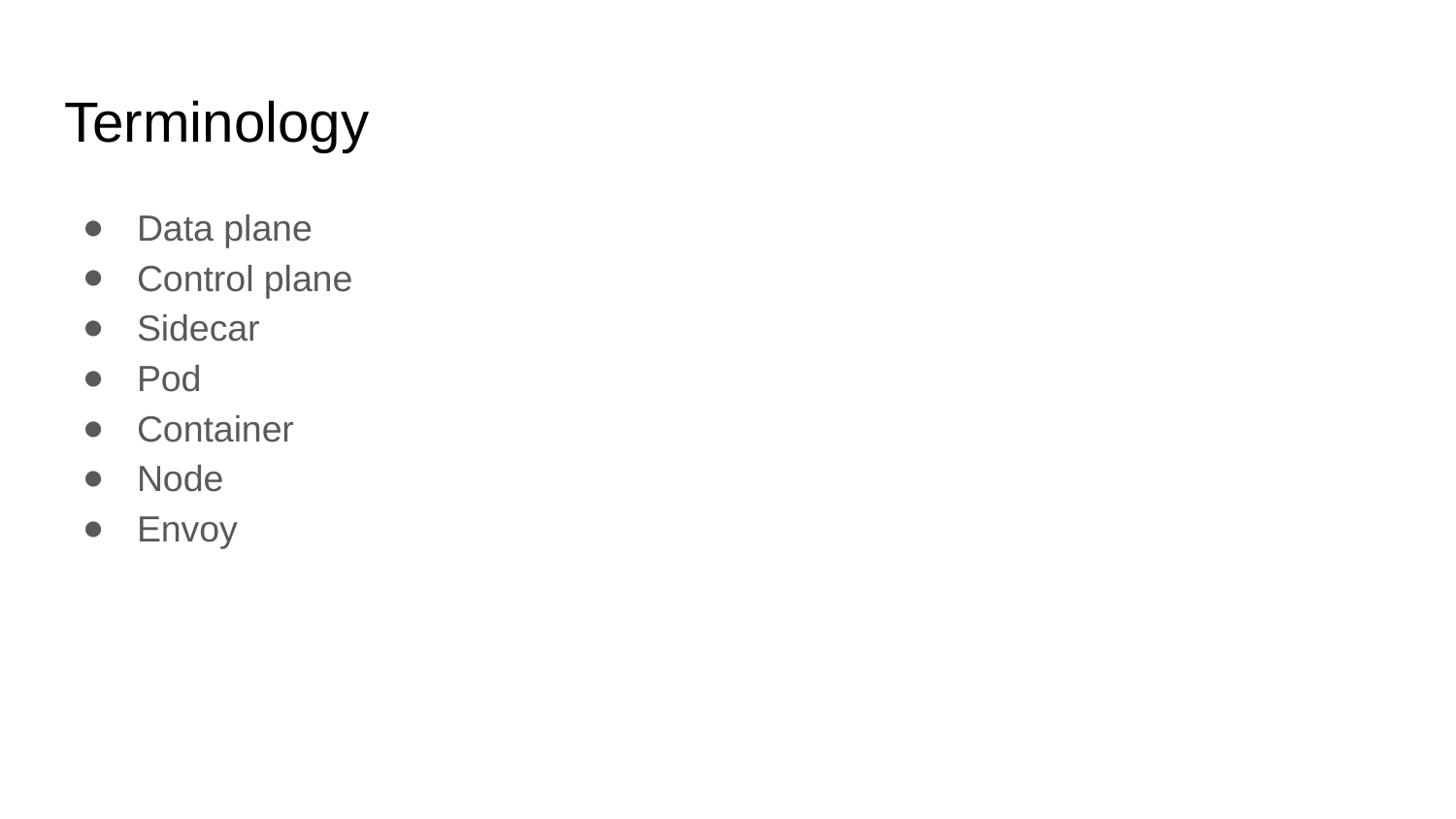

# Terminology
Data plane
Control plane
Sidecar
Pod
Container
Node
Envoy